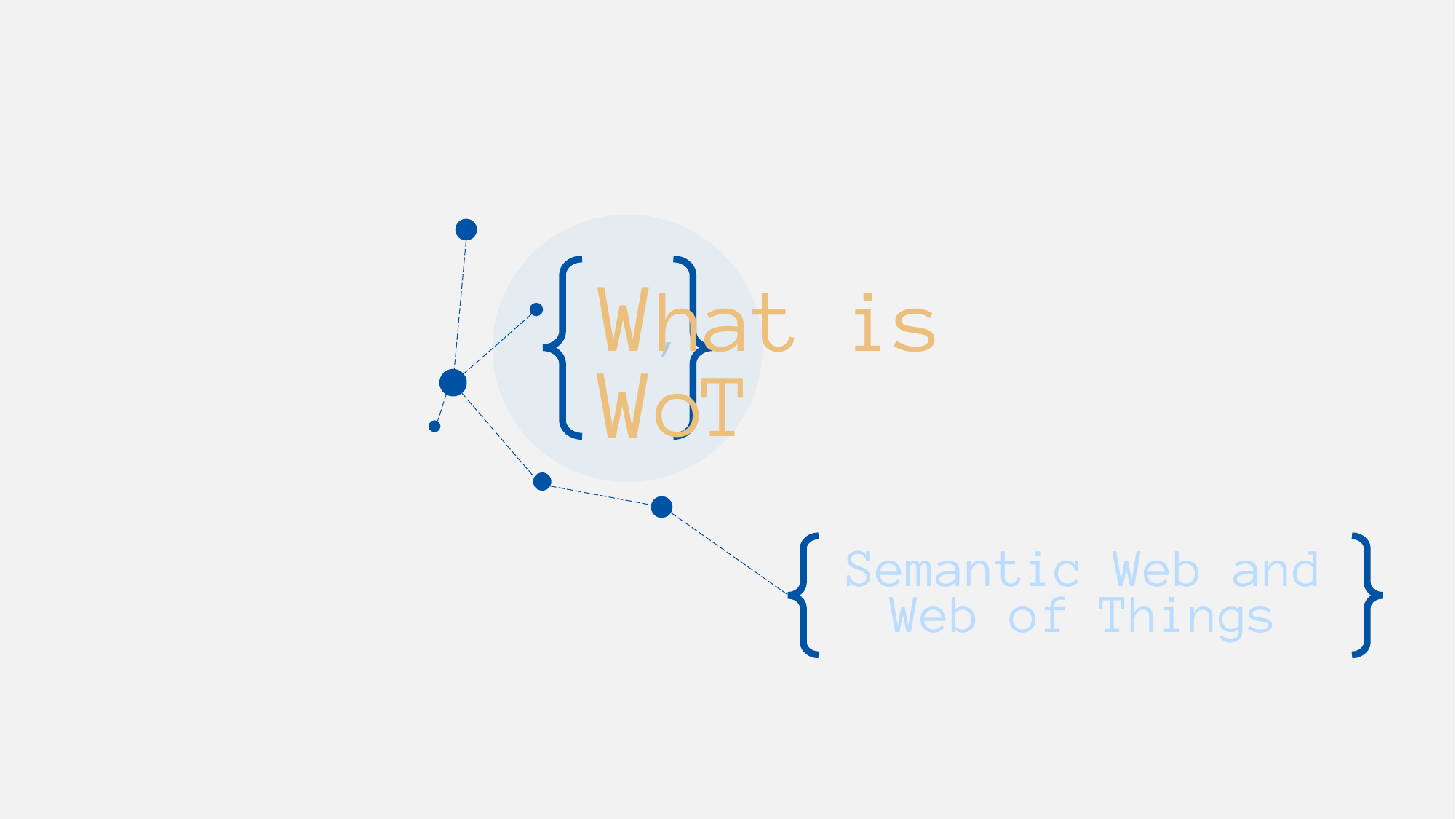

W
hat is
,

W
oT

Semantic Web and Web of Things